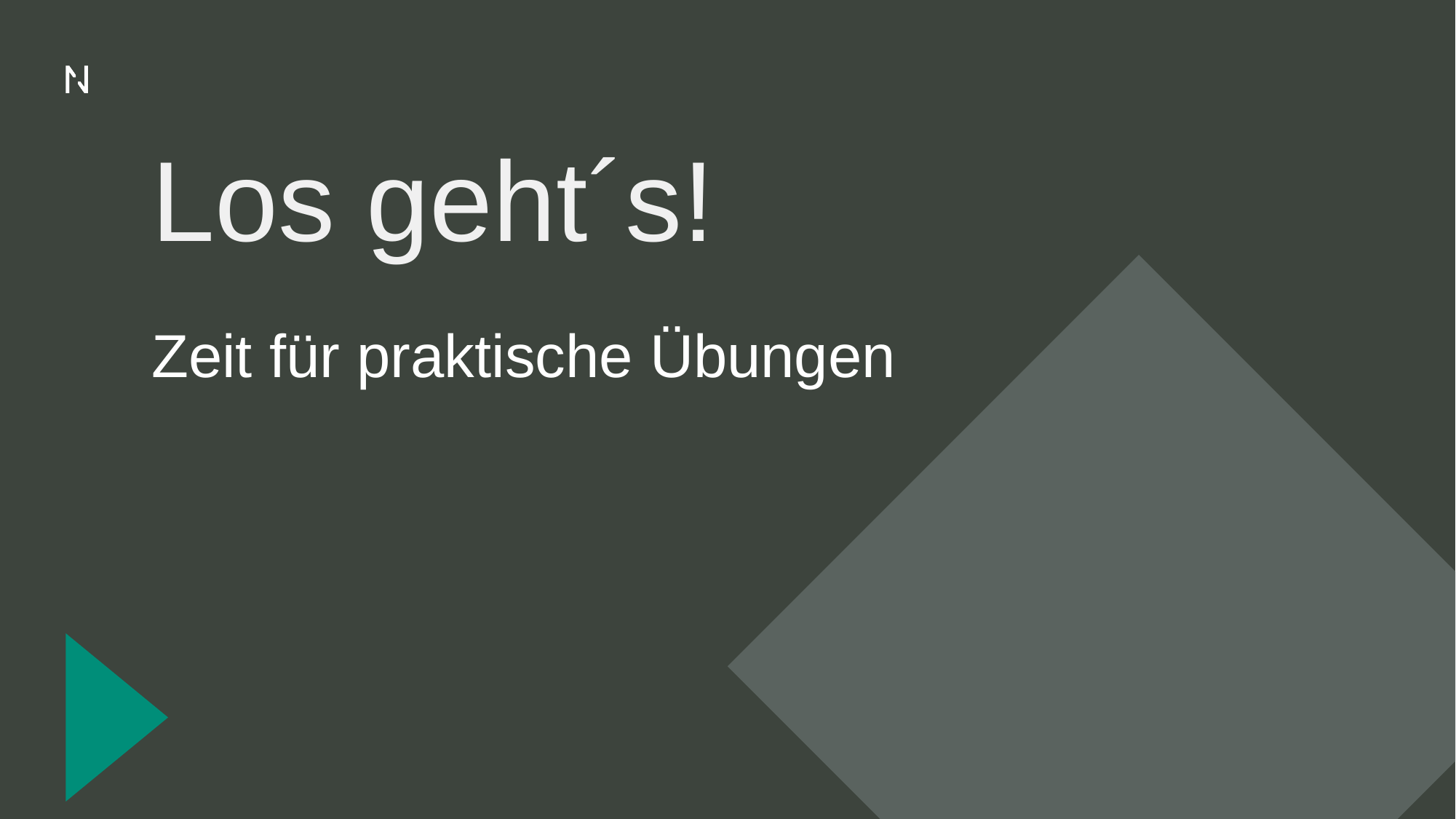

# Los geht´s!
Zeit für praktische Übungen